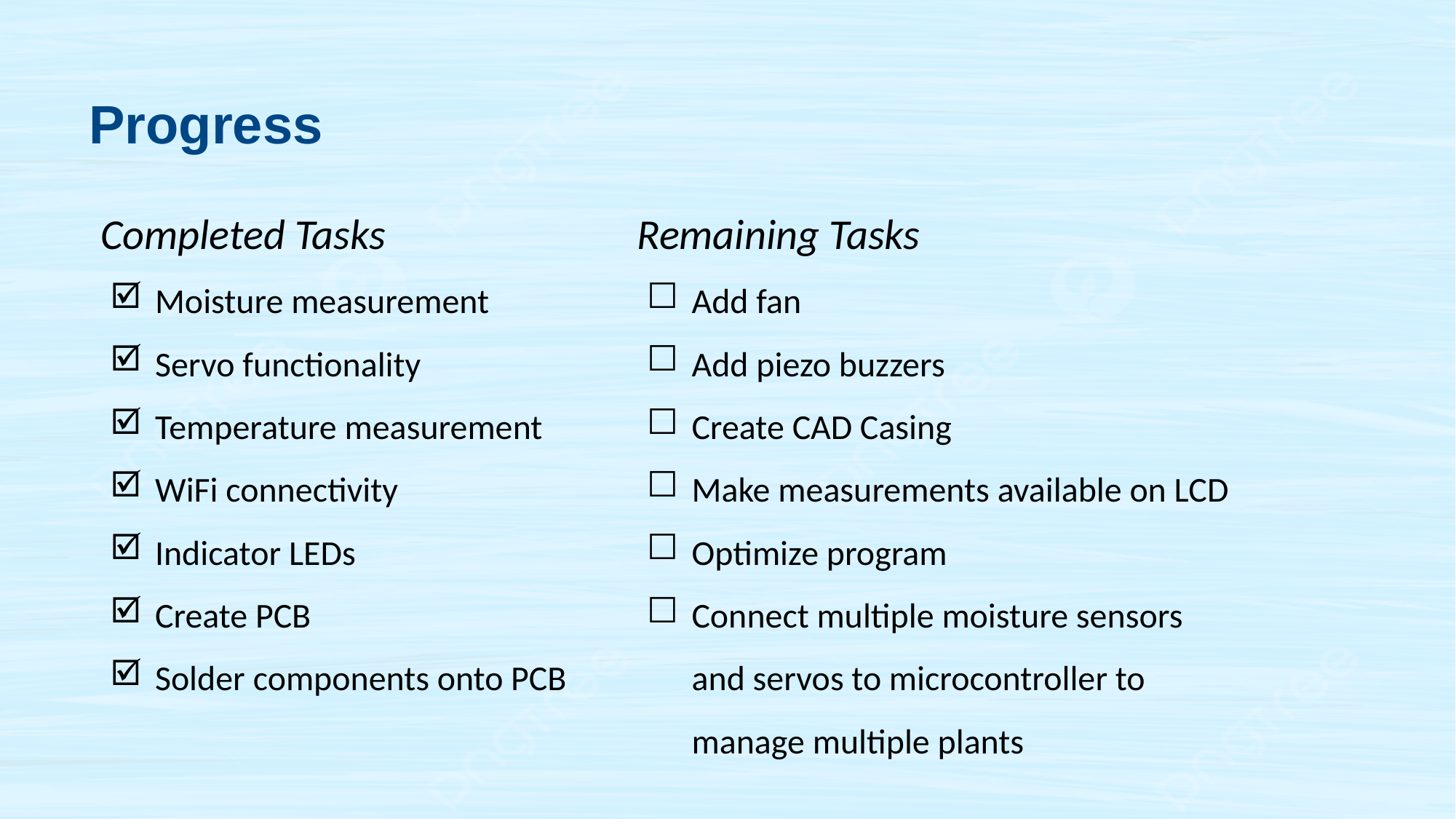

# Progress
Completed Tasks
Moisture measurement
Servo functionality
Temperature measurement
WiFi connectivity
Indicator LEDs
Create PCB
Solder components onto PCB
Remaining Tasks
Add fan
Add piezo buzzers
Create CAD Casing
Make measurements available on LCD
Optimize program
Connect multiple moisture sensors and servos to microcontroller to manage multiple plants